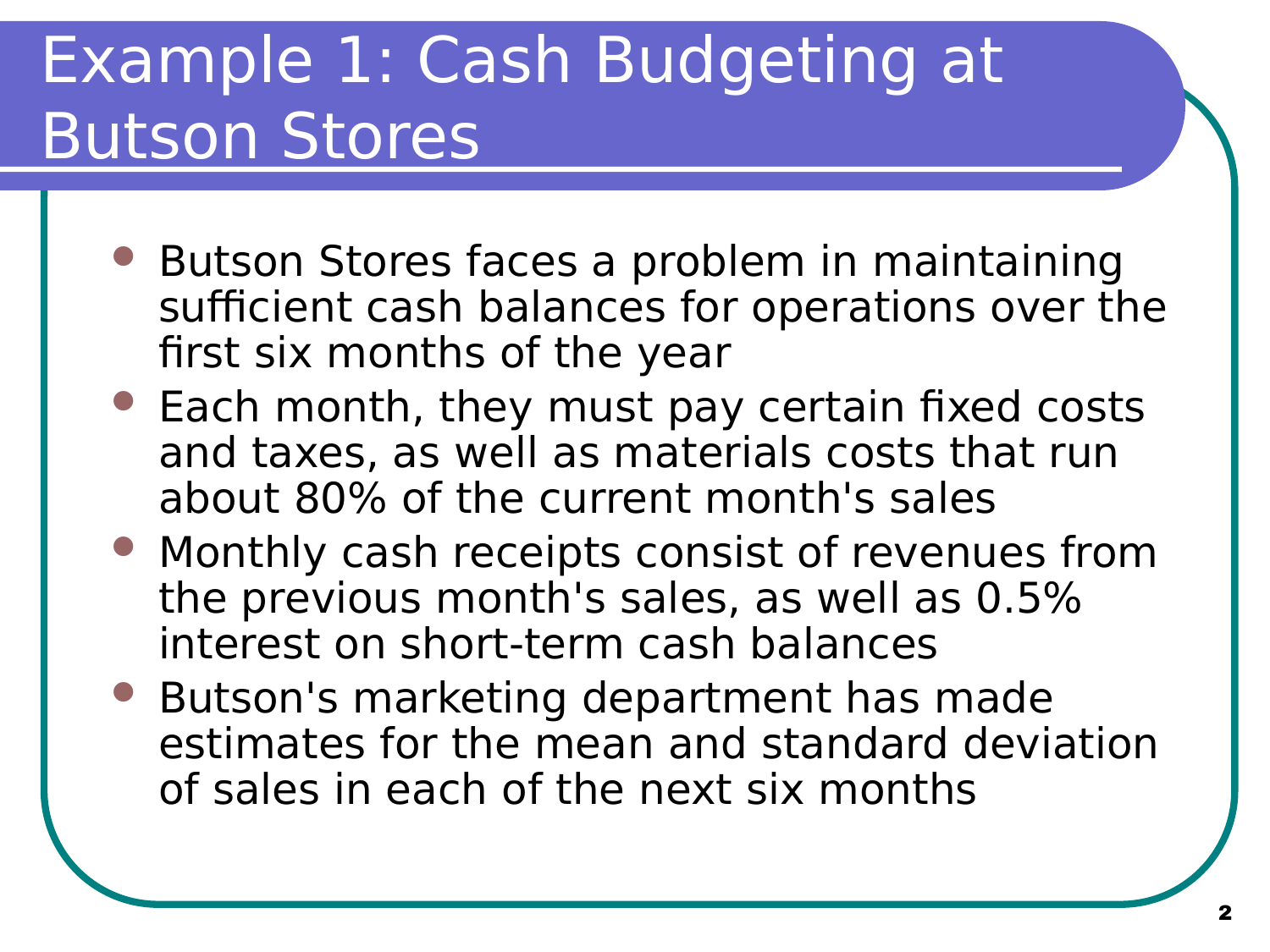

# Example 1: Cash Budgeting at Butson Stores
Butson Stores faces a problem in maintaining sufficient cash balances for operations over the first six months of the year
Each month, they must pay certain fixed costs and taxes, as well as materials costs that run about 80% of the current month's sales
Monthly cash receipts consist of revenues from the previous month's sales, as well as 0.5% interest on short-term cash balances
Butson's marketing department has made estimates for the mean and standard deviation of sales in each of the next six months
2